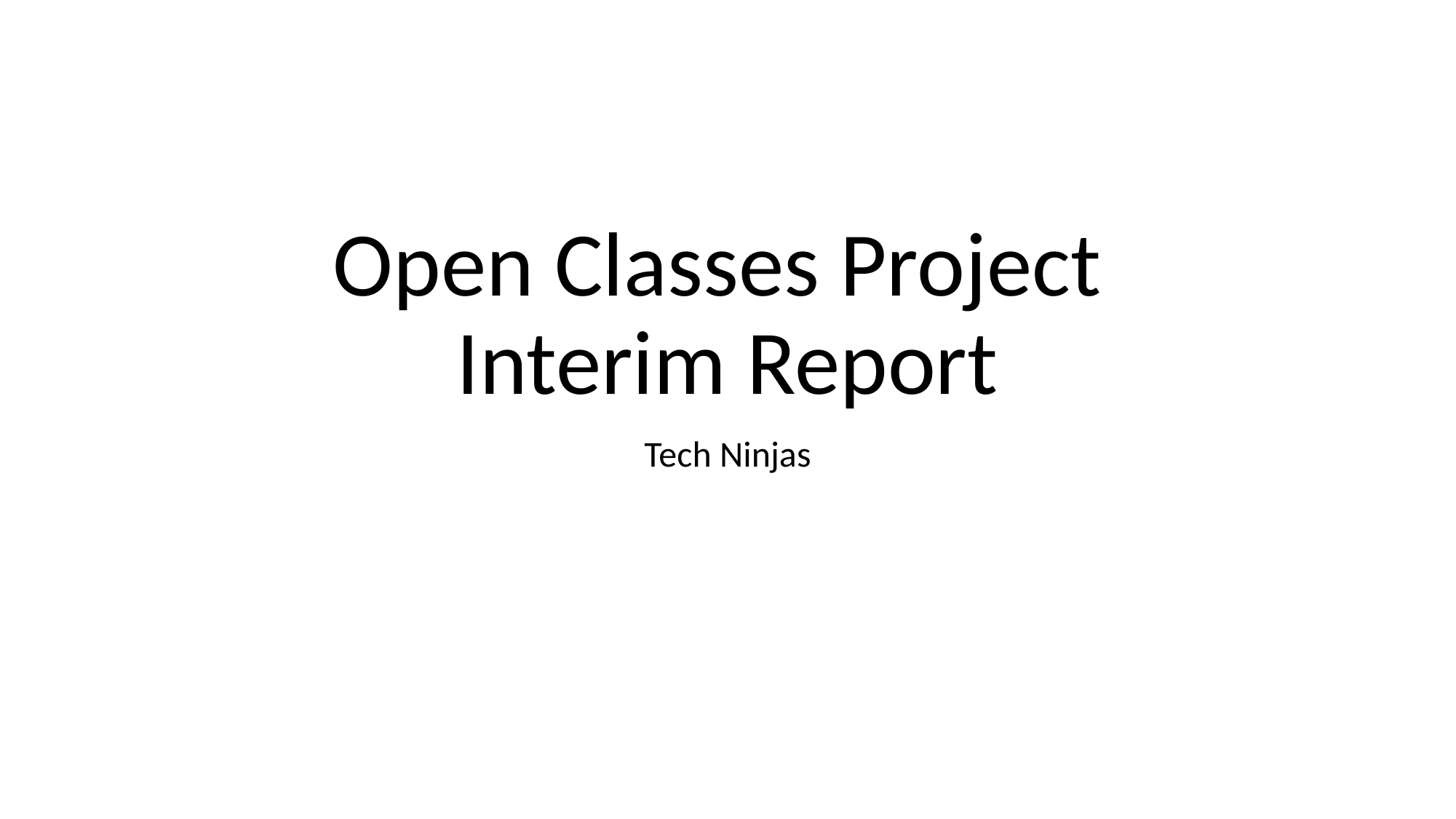

# Open Classes Project Interim Report
Tech Ninjas